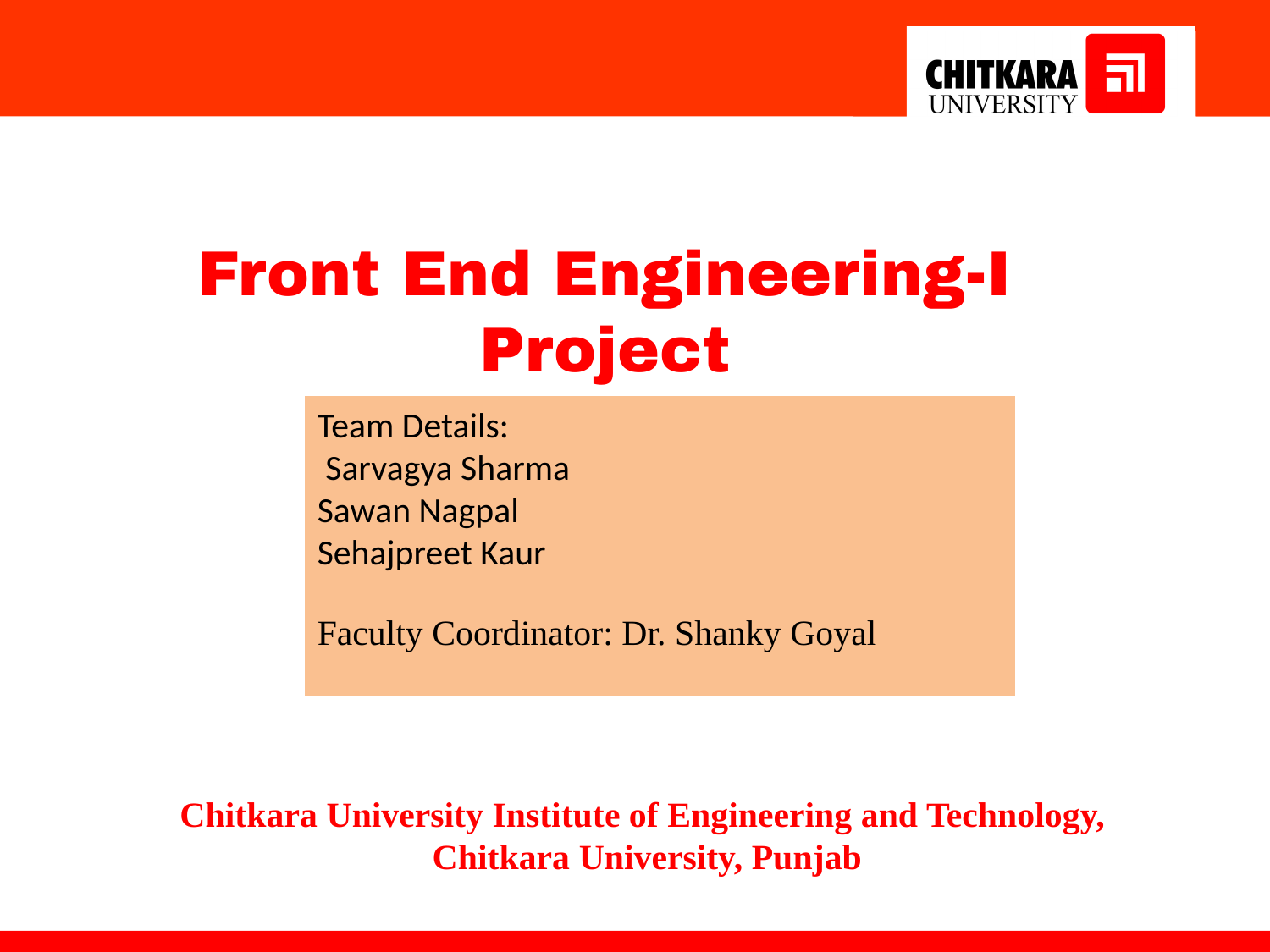

Front End Engineering-I Project
Team Details:
 Sarvagya Sharma
Sawan Nagpal
Sehajpreet Kaur

Faculty Coordinator: Dr. Shanky Goyal

:

Chitkara University Institute of Engineering and Technology,
Chitkara University, Punjab